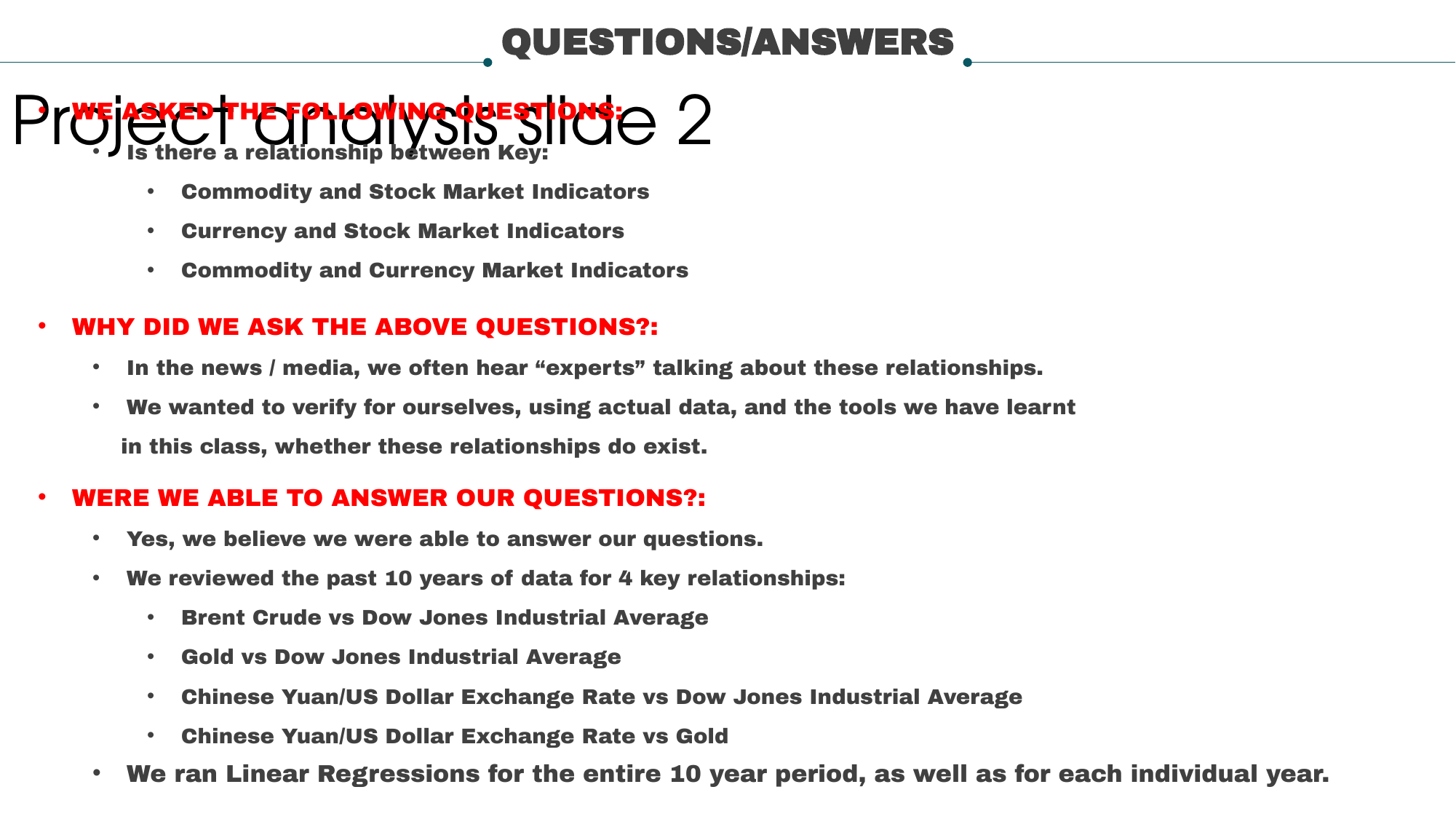

QUESTIONS/ANSWERS
Project analysis slide 2

WE ASKED THE FOLLOWING QUESTIONS:
Is there a relationship between Key:
Commodity and Stock Market Indicators
Currency and Stock Market Indicators
Commodity and Currency Market Indicators

WHY DID WE ASK THE ABOVE QUESTIONS?:
In the news / media, we often hear “experts” talking about these relationships.
We wanted to verify for ourselves, using actual data, and the tools we have learnt
    in this class, whether these relationships do exist.

WERE WE ABLE TO ANSWER OUR QUESTIONS?:
Yes, we believe we were able to answer our questions.
We reviewed the past 10 years of data for 4 key relationships:
Brent Crude vs Dow Jones Industrial Average
Gold vs Dow Jones Industrial Average
Chinese Yuan/US Dollar Exchange Rate vs Dow Jones Industrial Average
Chinese Yuan/US Dollar Exchange Rate vs Gold
We ran Linear Regressions for the entire 10 year period, as well as for each individual year.